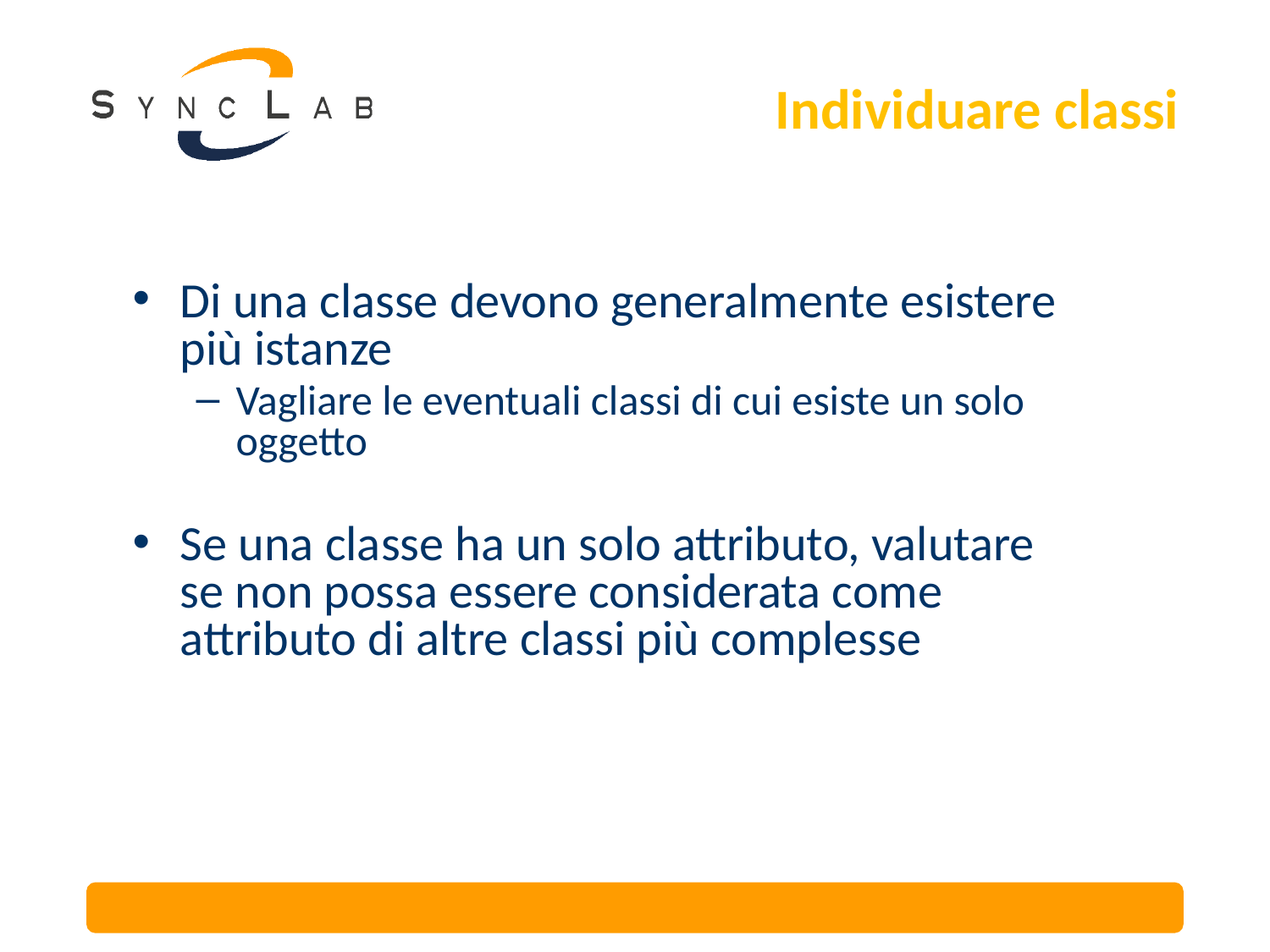

# Individuare classi
Di una classe devono generalmente esistere più istanze
Vagliare le eventuali classi di cui esiste un solo oggetto

Se una classe ha un solo attributo, valutare se non possa essere considerata come attributo di altre classi più complesse